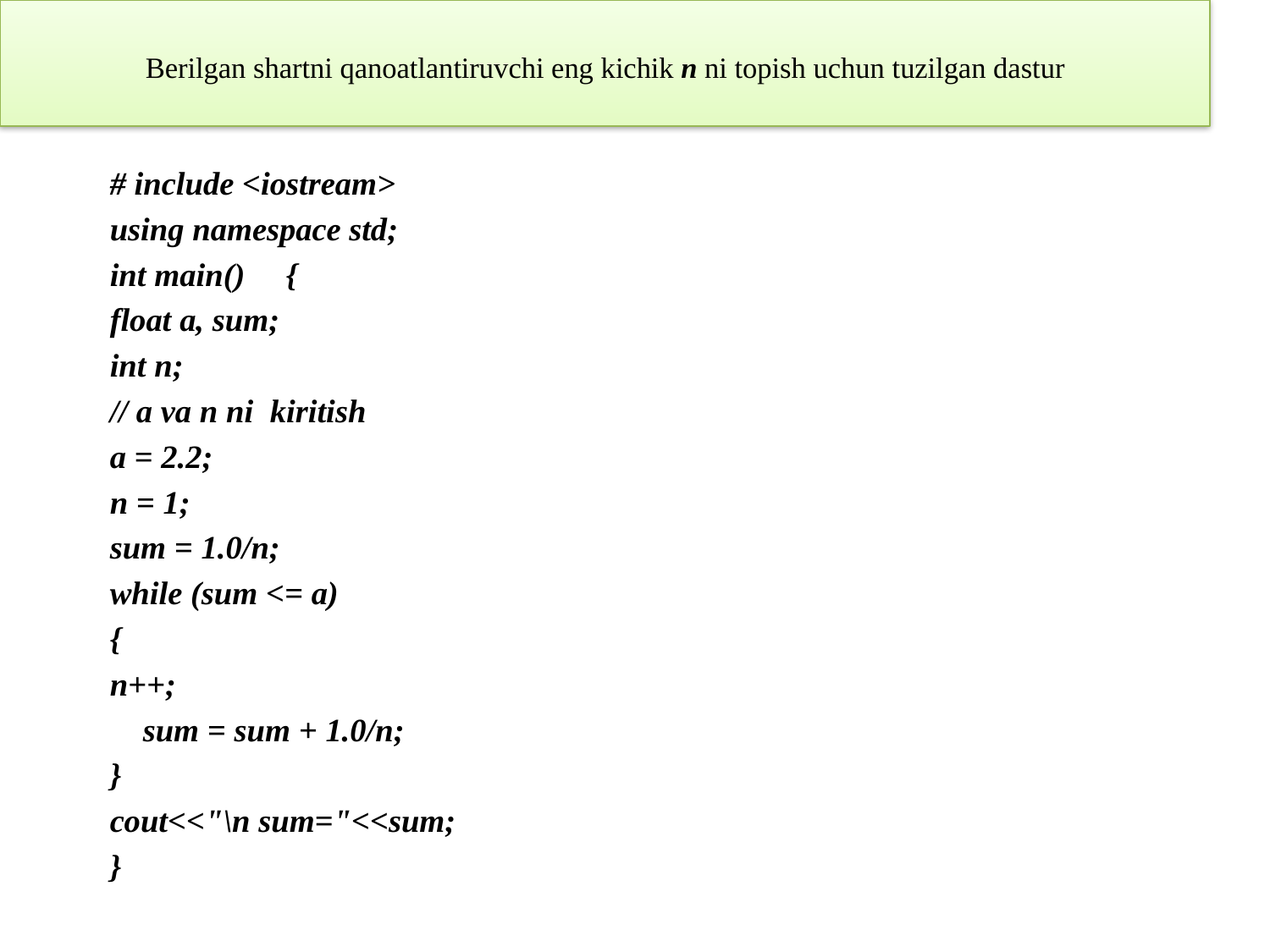

# Berilgan shartni qanoatlantiruvchi eng kichik n ni topish uchun tuzilgan dastur
# include <iostream>
using namespace std;
int main()     {
float a, sum;
int n;
// a va n ni  kiritish
a = 2.2;
n = 1;
sum = 1.0/n;
while (sum <= a)
{
n++;
    sum = sum + 1.0/n;
}
cout<<"\n sum="<<sum;
}